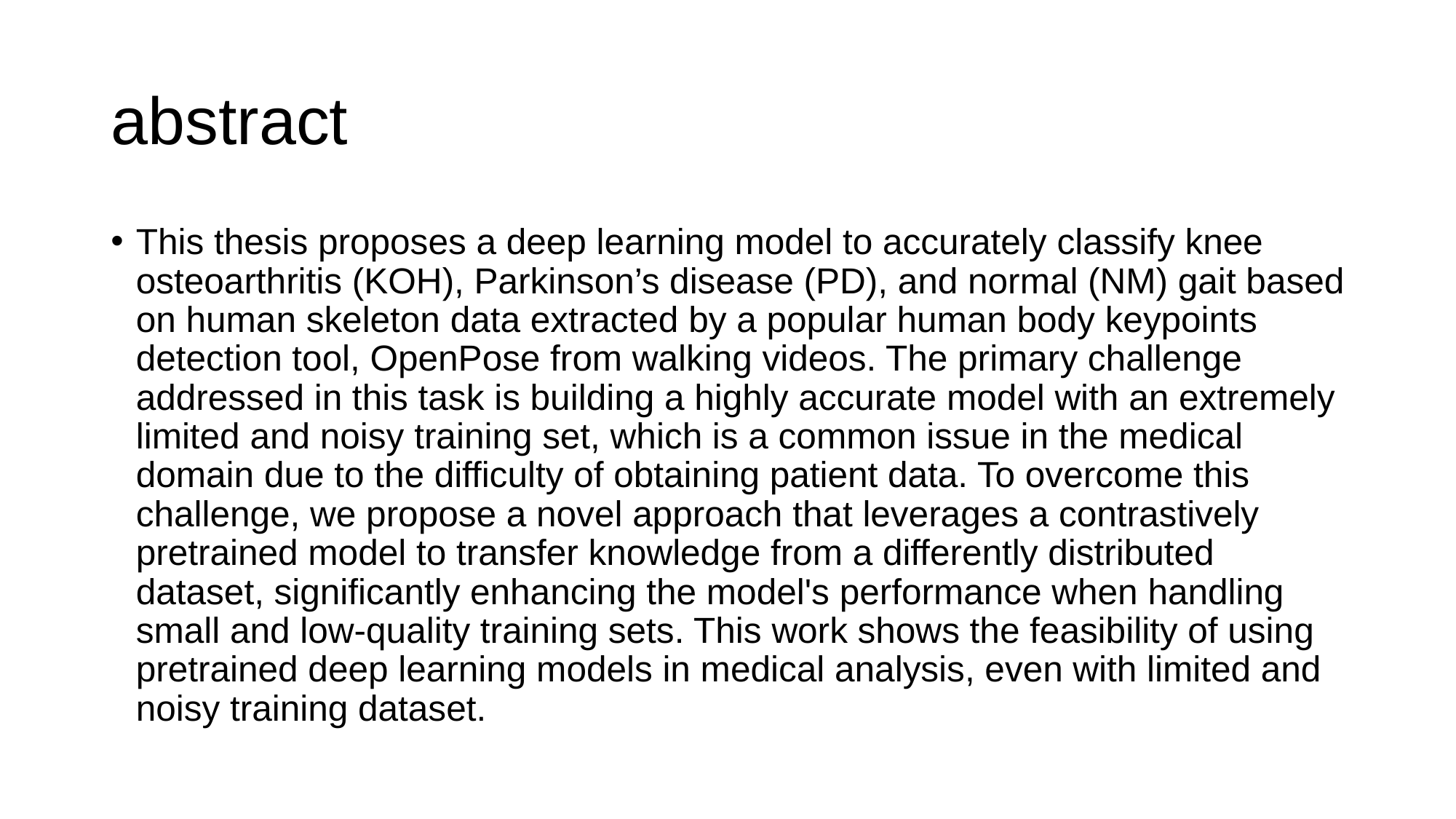

# abstract
This thesis proposes a deep learning model to accurately classify knee osteoarthritis (KOH), Parkinson’s disease (PD), and normal (NM) gait based on human skeleton data extracted by a popular human body keypoints detection tool, OpenPose from walking videos. The primary challenge addressed in this task is building a highly accurate model with an extremely limited and noisy training set, which is a common issue in the medical domain due to the difficulty of obtaining patient data. To overcome this challenge, we propose a novel approach that leverages a contrastively pretrained model to transfer knowledge from a differently distributed dataset, significantly enhancing the model's performance when handling small and low-quality training sets. This work shows the feasibility of using pretrained deep learning models in medical analysis, even with limited and noisy training dataset.